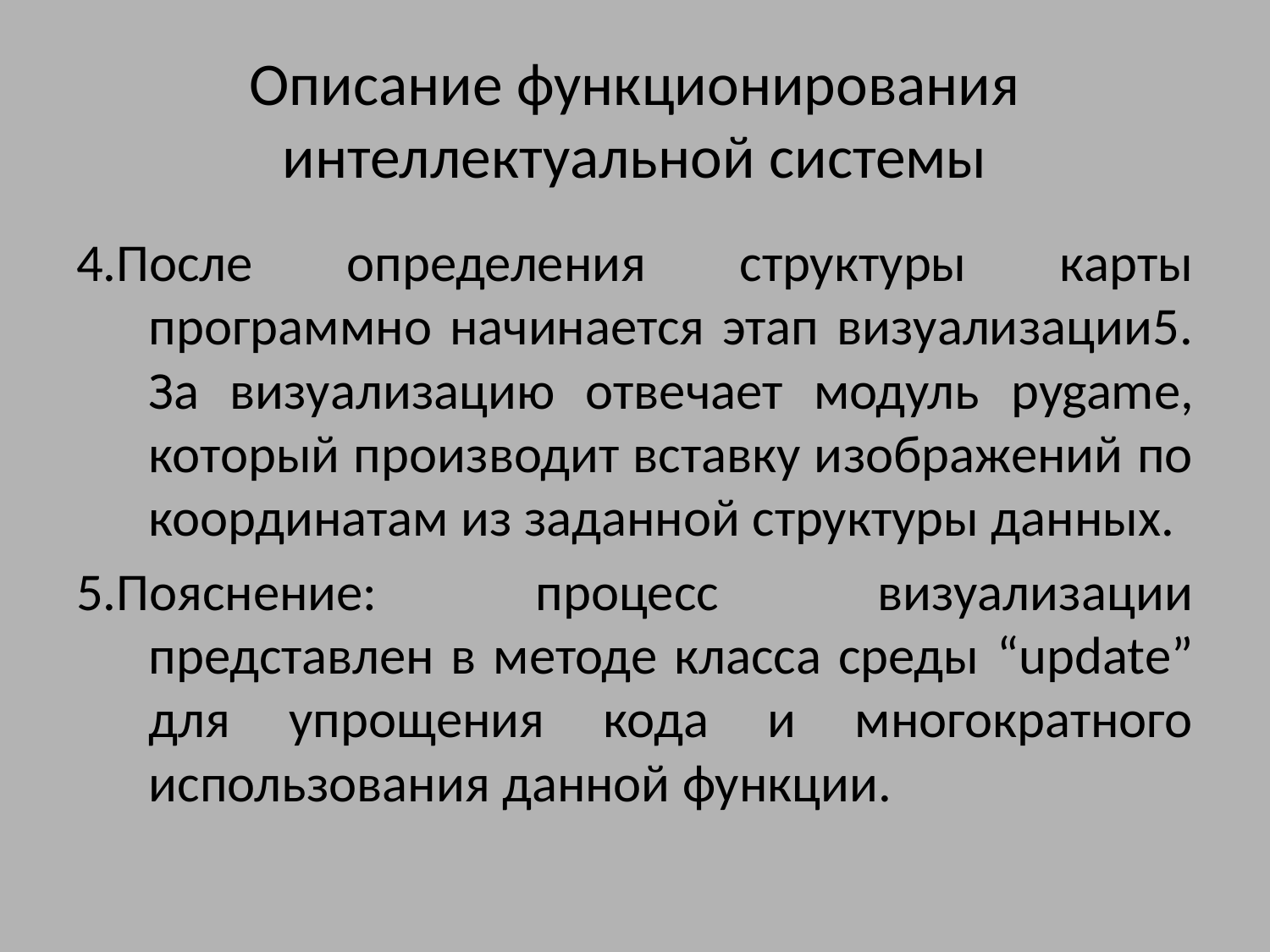

# Описание функционирования интеллектуальной системы
4.После определения структуры карты программно начинается этап визуализации5. За визуализацию отвечает модуль pygame, который производит вставку изображений по координатам из заданной структуры данных.
5.Пояснение: процесс визуализации представлен в методе класса среды “update” для упрощения кода и многократного использования данной функции.